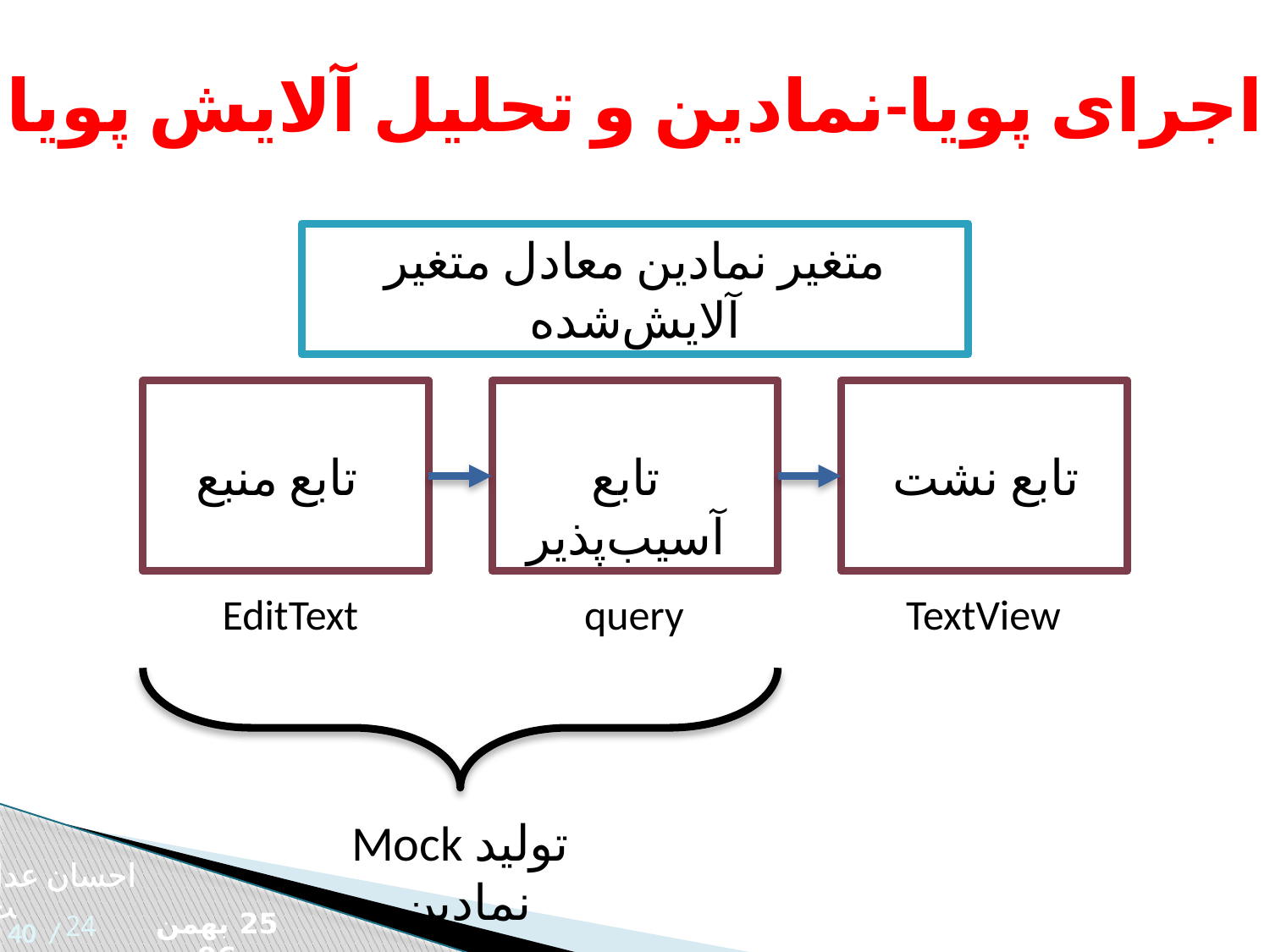

اجرای پویا-نمادین و تحلیل آلایش پویا
متغیر نمادین معادل متغیر آلایش‌شده

تابع منبع
تابع آسیب‌پذیر
تابع نشت

EditText
query
TextView
تولید Mock نمادین
احسان عدالت
24